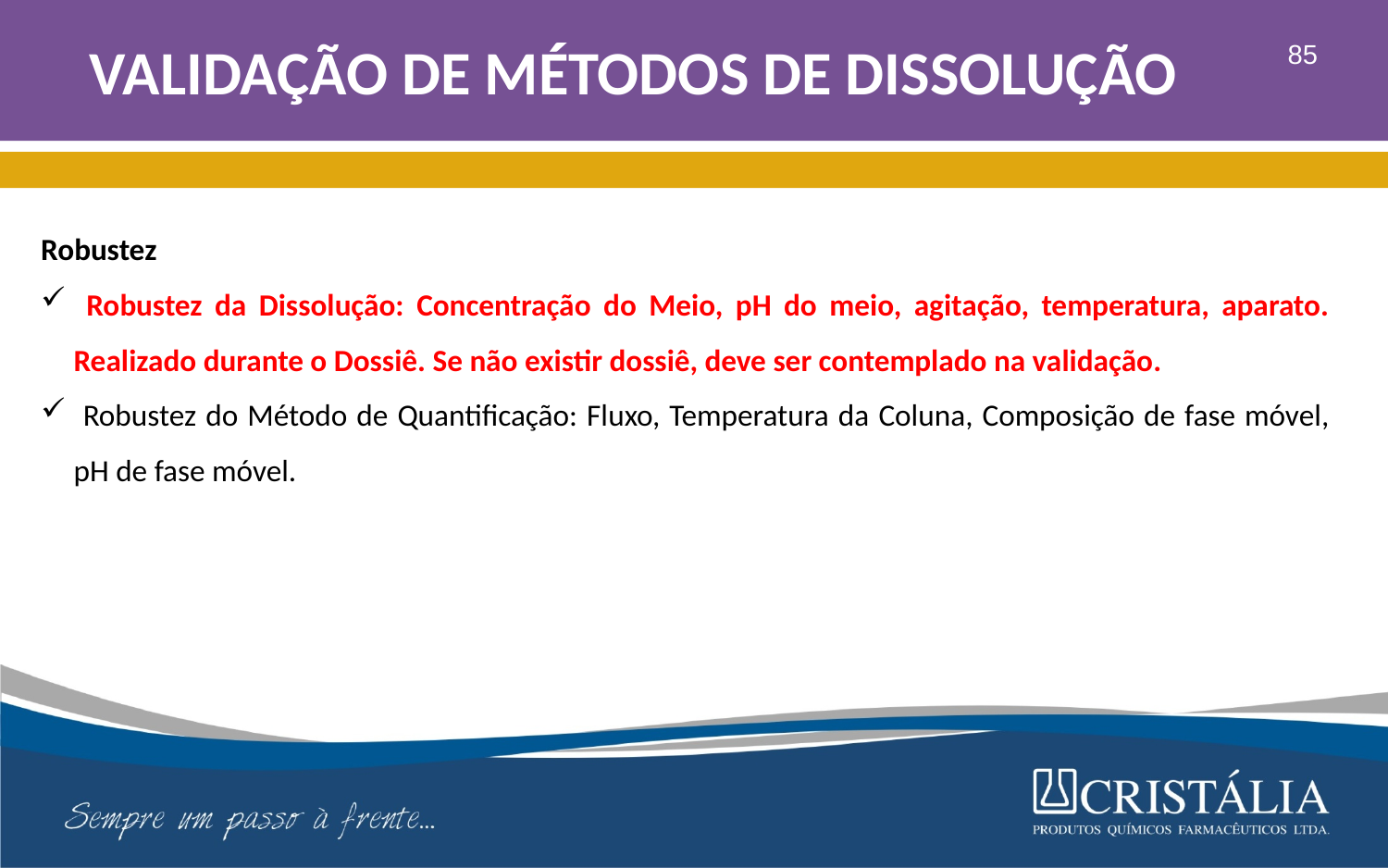

# VALIDAÇÃO DE MÉTODOS DE DISSOLUÇÃO
85
Robustez
 Robustez da Dissolução: Concentração do Meio, pH do meio, agitação, temperatura, aparato. Realizado durante o Dossiê. Se não existir dossiê, deve ser contemplado na validação.
 Robustez do Método de Quantificação: Fluxo, Temperatura da Coluna, Composição de fase móvel, pH de fase móvel.